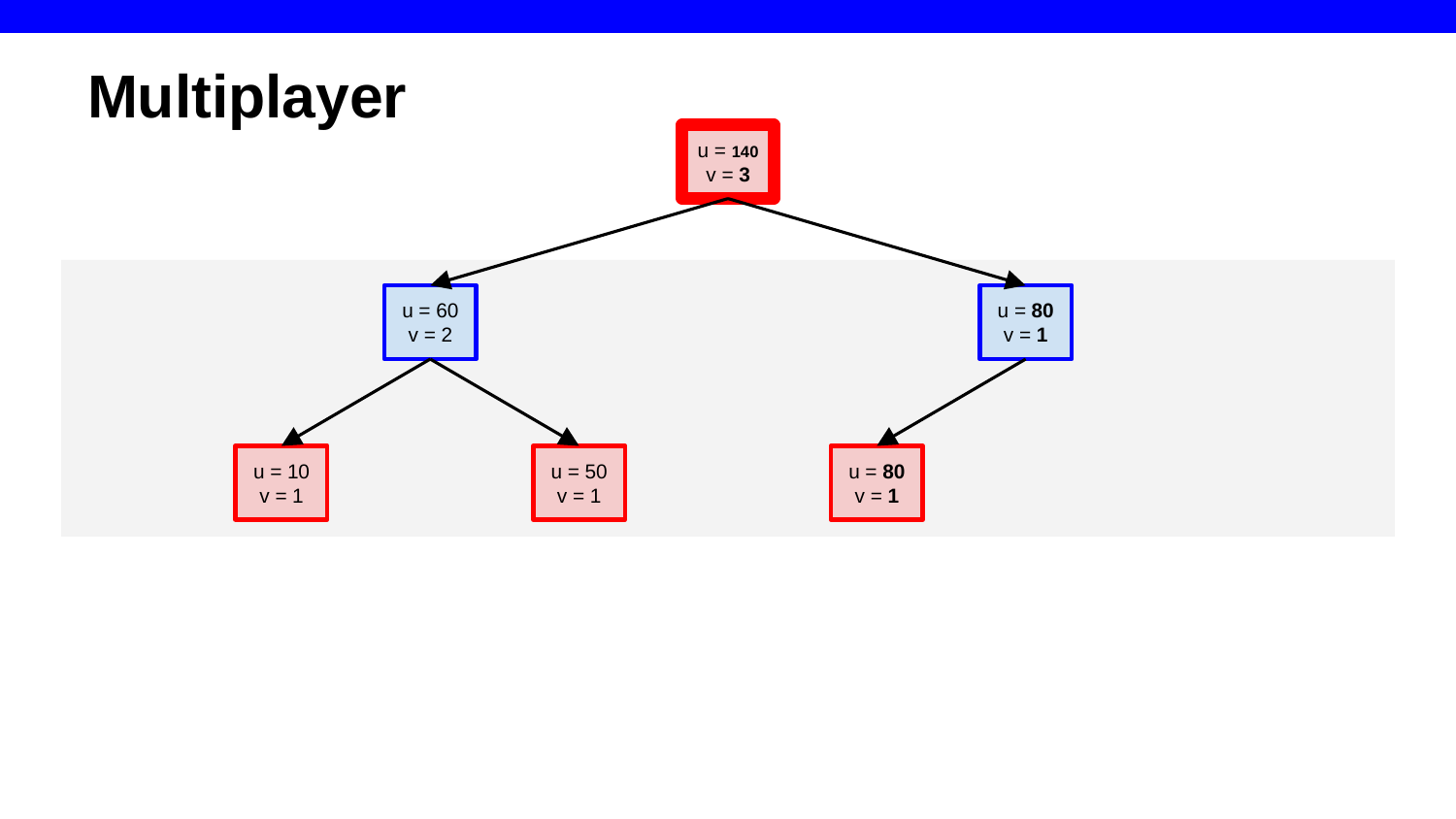

# Multiplayer
u = 140
v = 3

u = 60
v = 2
u = 80
v = 1
u = 10
v = 1
u = 50
v = 1
u = 80
v = 1